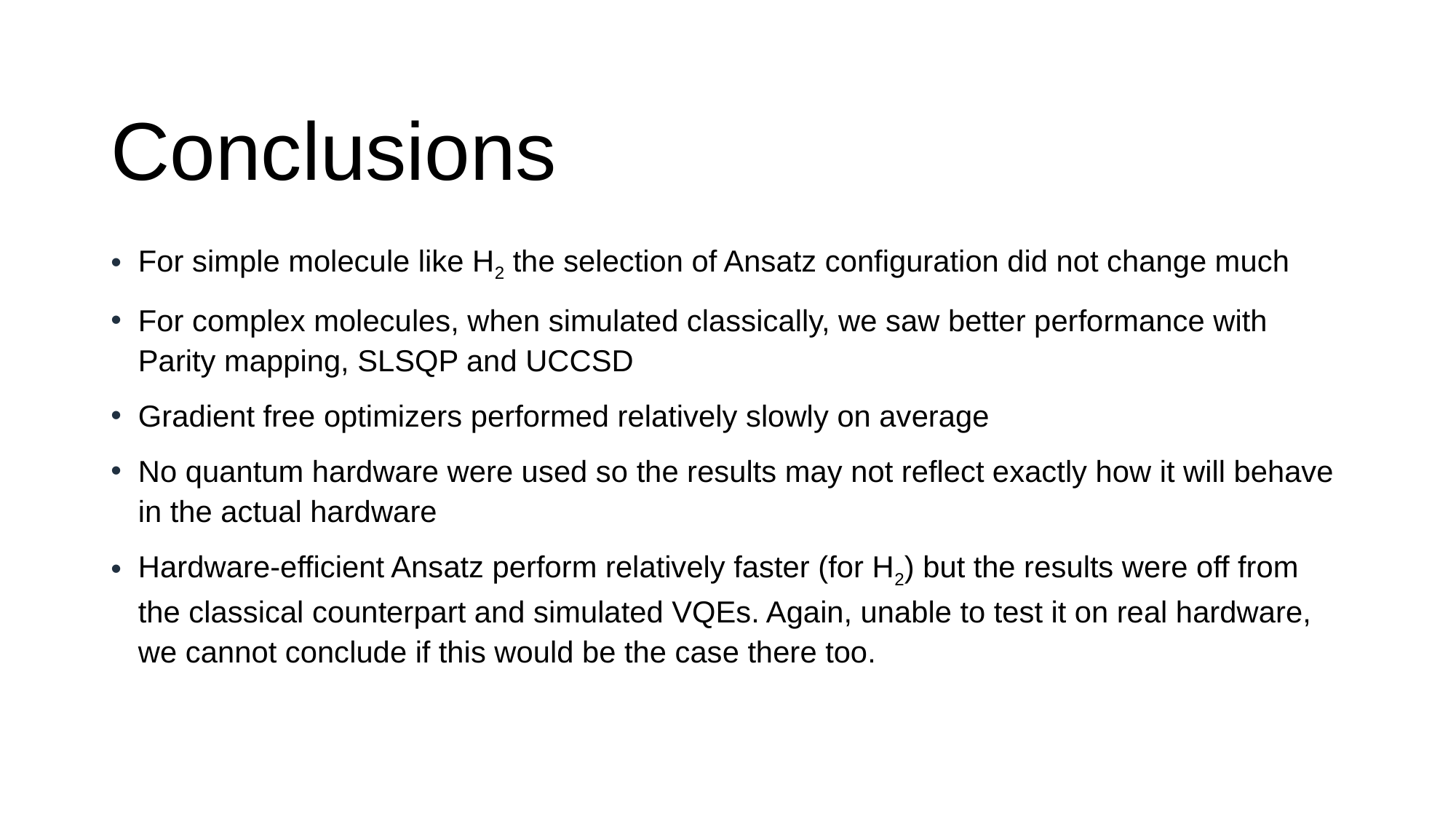

# Conclusions
For simple molecule like H2 the selection of Ansatz configuration did not change much
For complex molecules, when simulated classically, we saw better performance with Parity mapping, SLSQP and UCCSD
Gradient free optimizers performed relatively slowly on average
No quantum hardware were used so the results may not reflect exactly how it will behave in the actual hardware
Hardware-efficient Ansatz perform relatively faster (for H2) but the results were off from the classical counterpart and simulated VQEs. Again, unable to test it on real hardware, we cannot conclude if this would be the case there too.